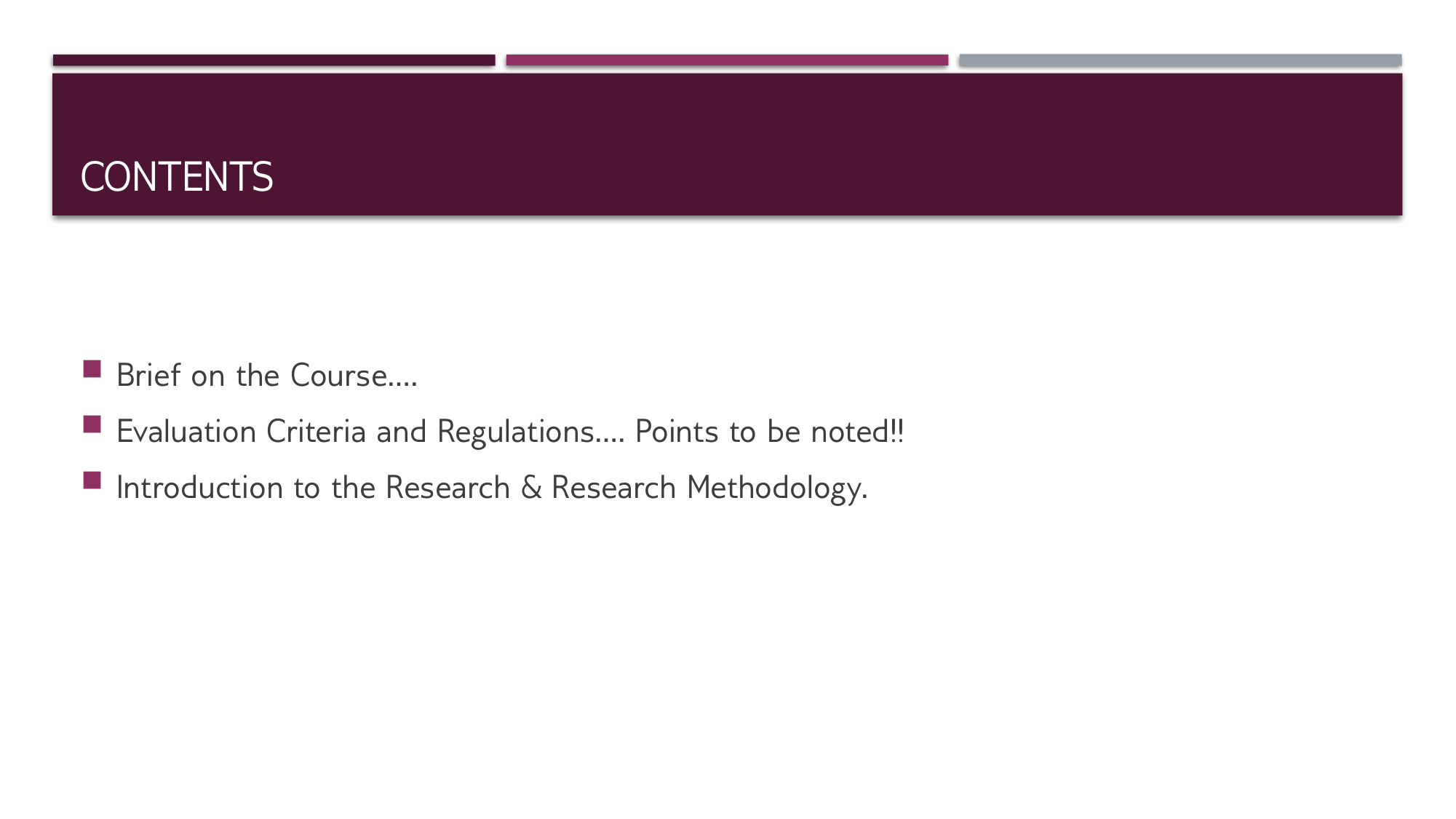

# Contents
Brief on the Course….
Evaluation Criteria and Regulations…. Points to be noted!!
Introduction to the Research & Research Methodology.